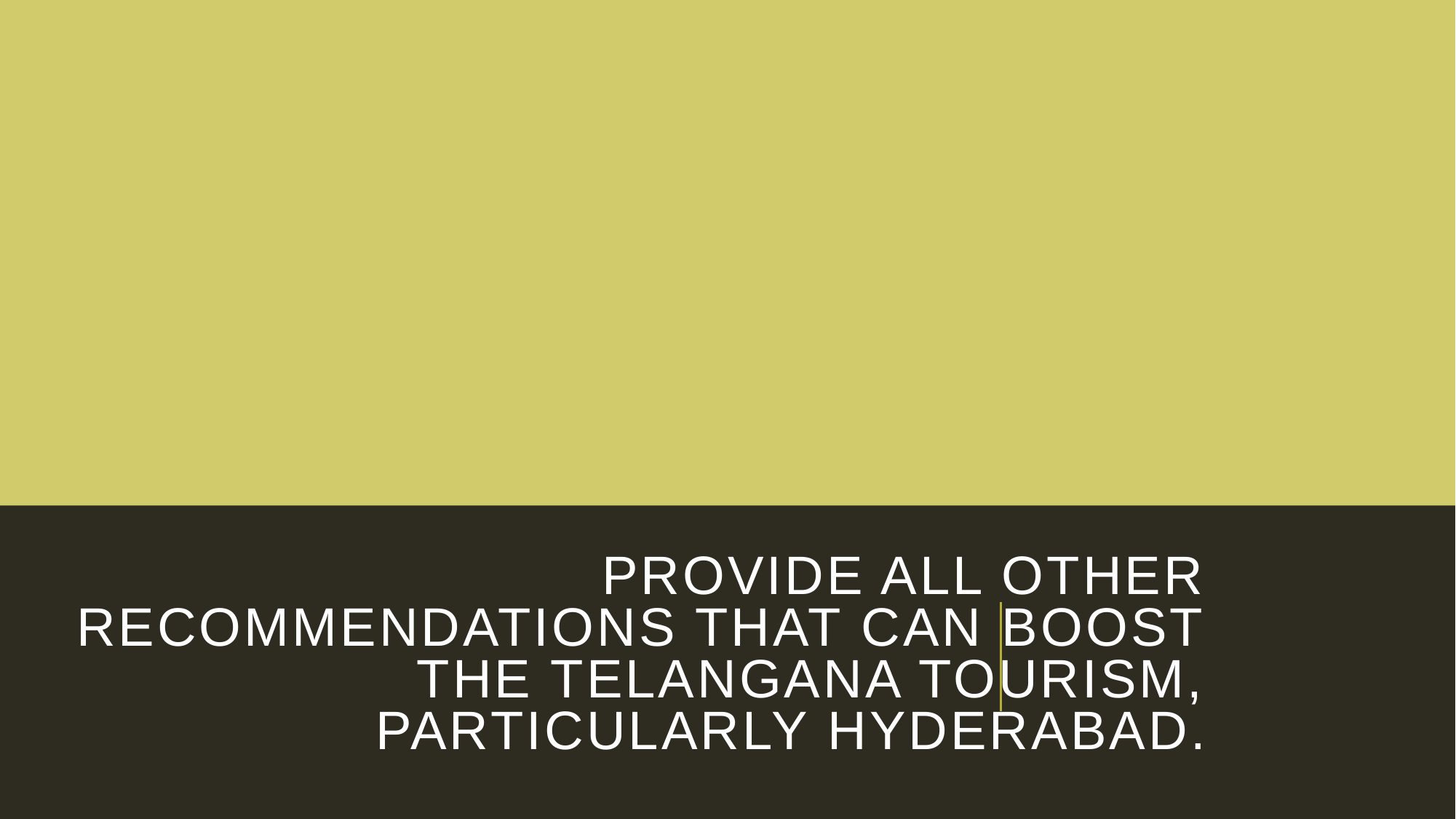

# Provide all other recommendations that can boost the telangana tourism, particularly Hyderabad.